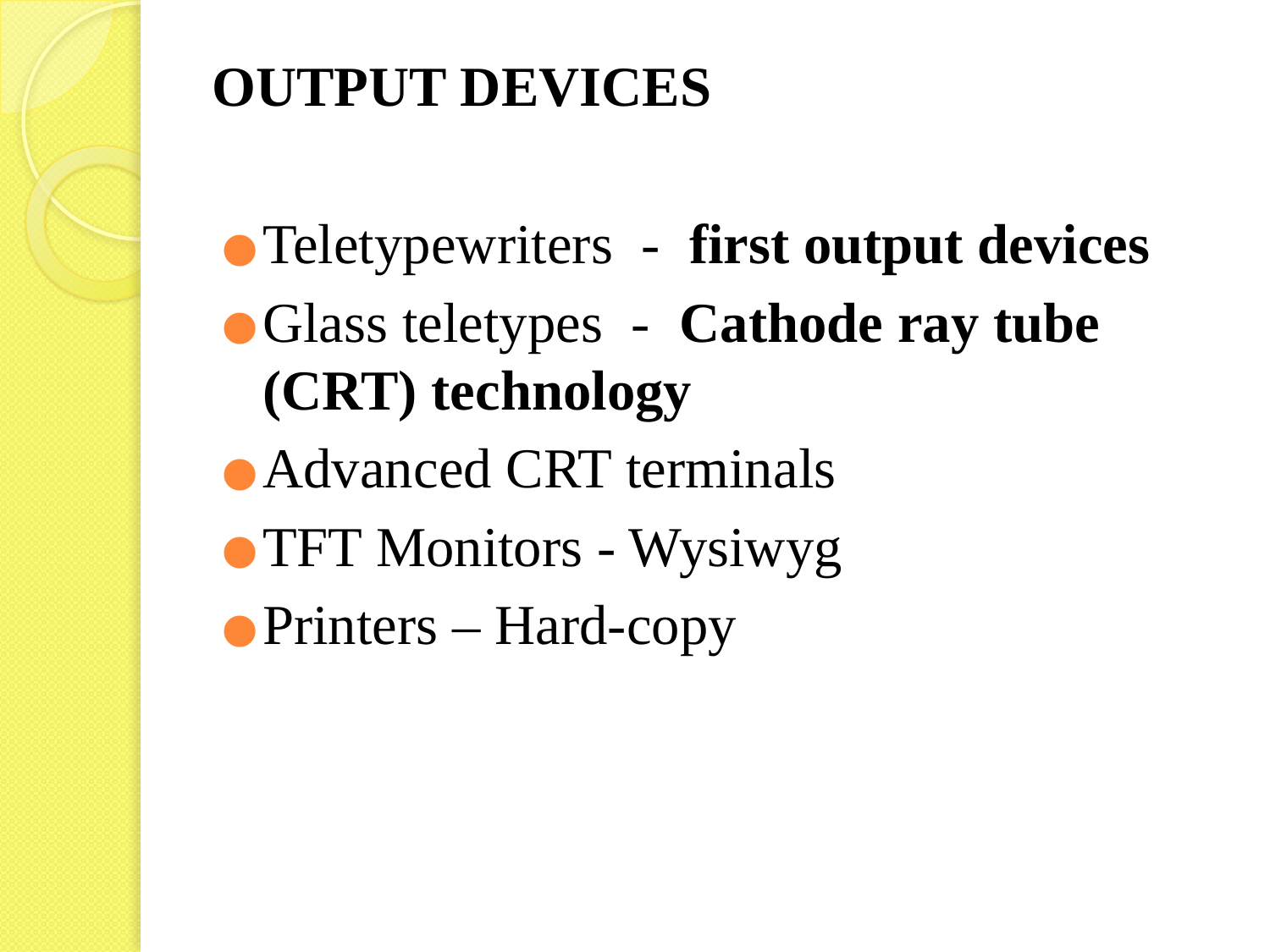

# OUTPUT DEVICES
Teletypewriters  -  first output devices
Glass teletypes  -  Cathode ray tube (CRT) technology
Advanced CRT terminals
TFT Monitors - Wysiwyg
Printers – Hard-copy